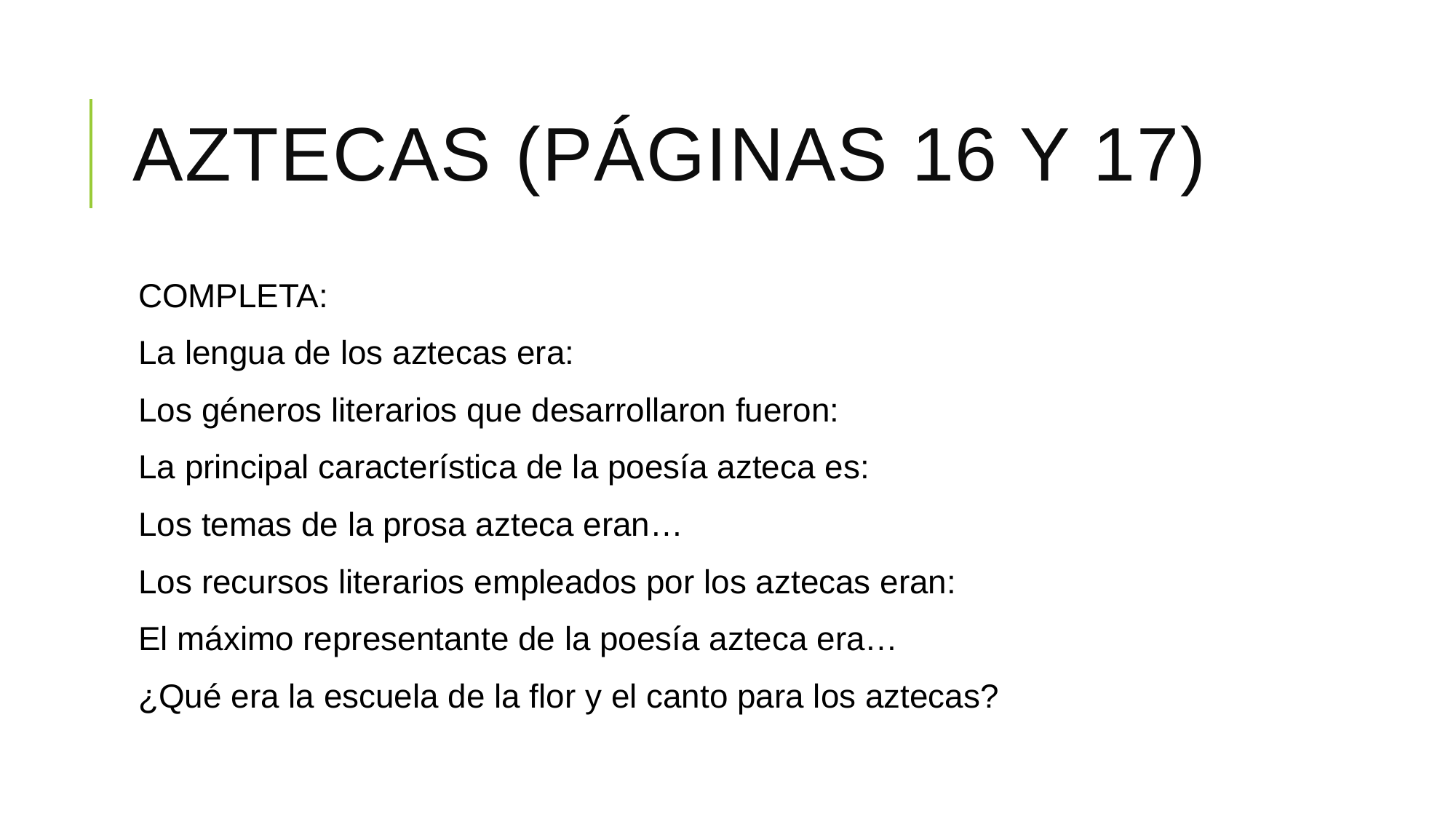

# AZTECAS (páginas 16 y 17)
COMPLETA:
La lengua de los aztecas era:
Los géneros literarios que desarrollaron fueron:
La principal característica de la poesía azteca es:
Los temas de la prosa azteca eran…
Los recursos literarios empleados por los aztecas eran:
El máximo representante de la poesía azteca era…
¿Qué era la escuela de la flor y el canto para los aztecas?